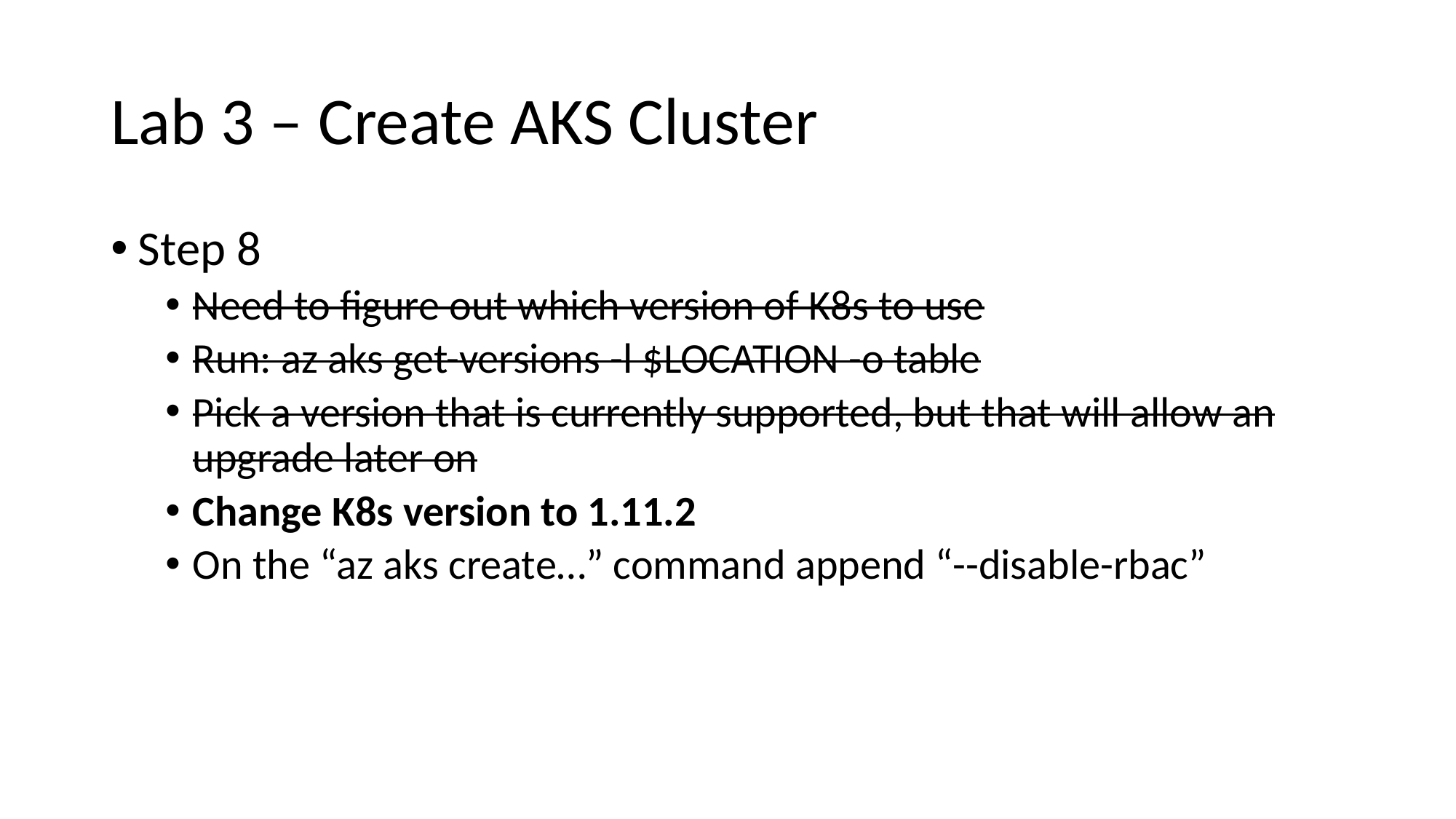

# Lab 3 – Create AKS Cluster
Step 8
Need to figure out which version of K8s to use
Run: az aks get-versions -l $LOCATION -o table
Pick a version that is currently supported, but that will allow an upgrade later on
Change K8s version to 1.11.2
On the “az aks create…” command append “--disable-rbac”